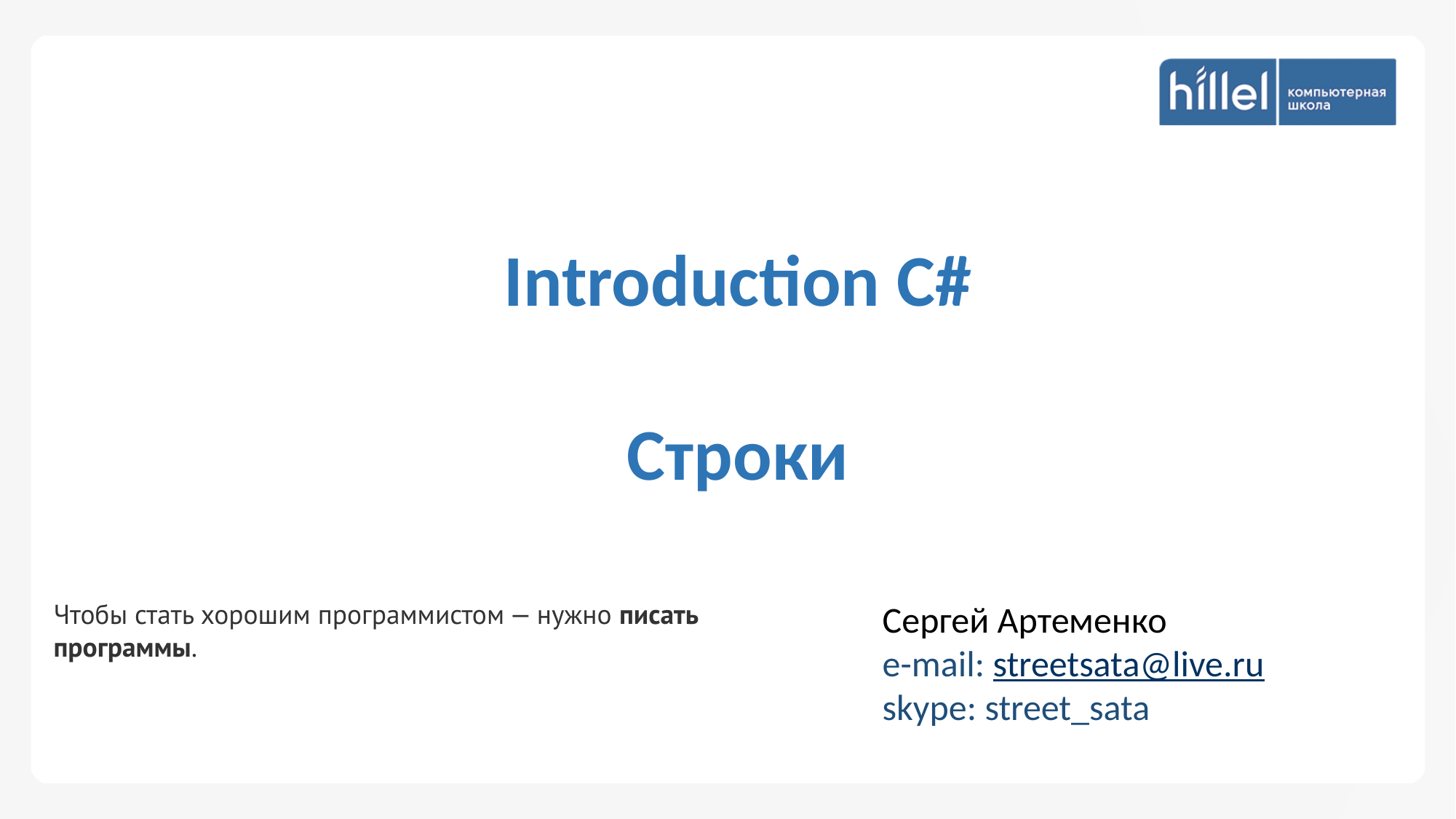

Introduction С#

Строки
Чтобы стать хорошим программистом — нужно писать программы.
Сергей Артеменко
e-mail: streetsata@live.ru
skype: street_sata